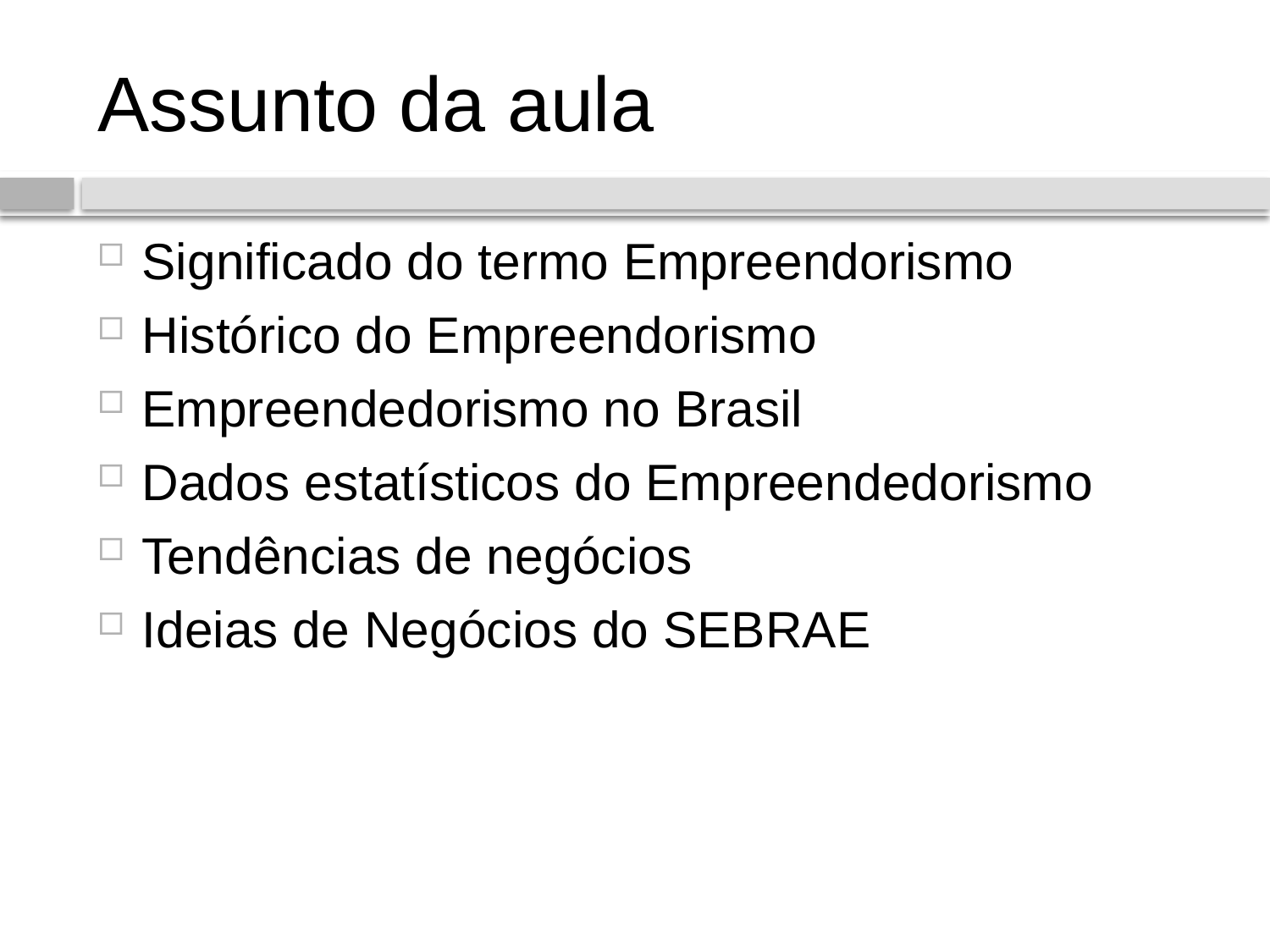

# Assunto da aula
Significado do termo Empreendorismo
Histórico do Empreendorismo
Empreendedorismo no Brasil
Dados estatísticos do Empreendedorismo
Tendências de negócios
Ideias de Negócios do SEBRAE